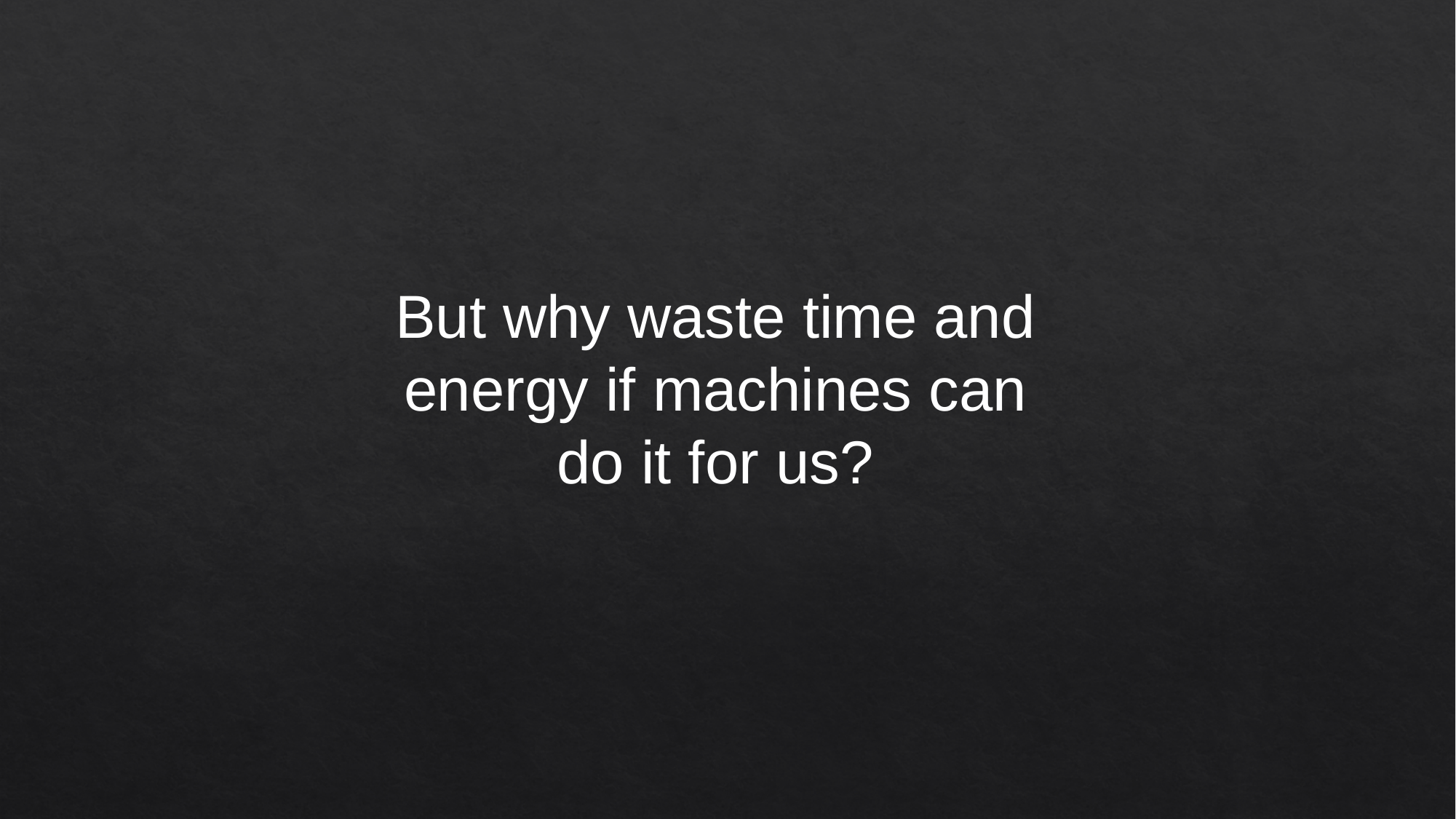

But why waste time and energy if machines can do it for us?